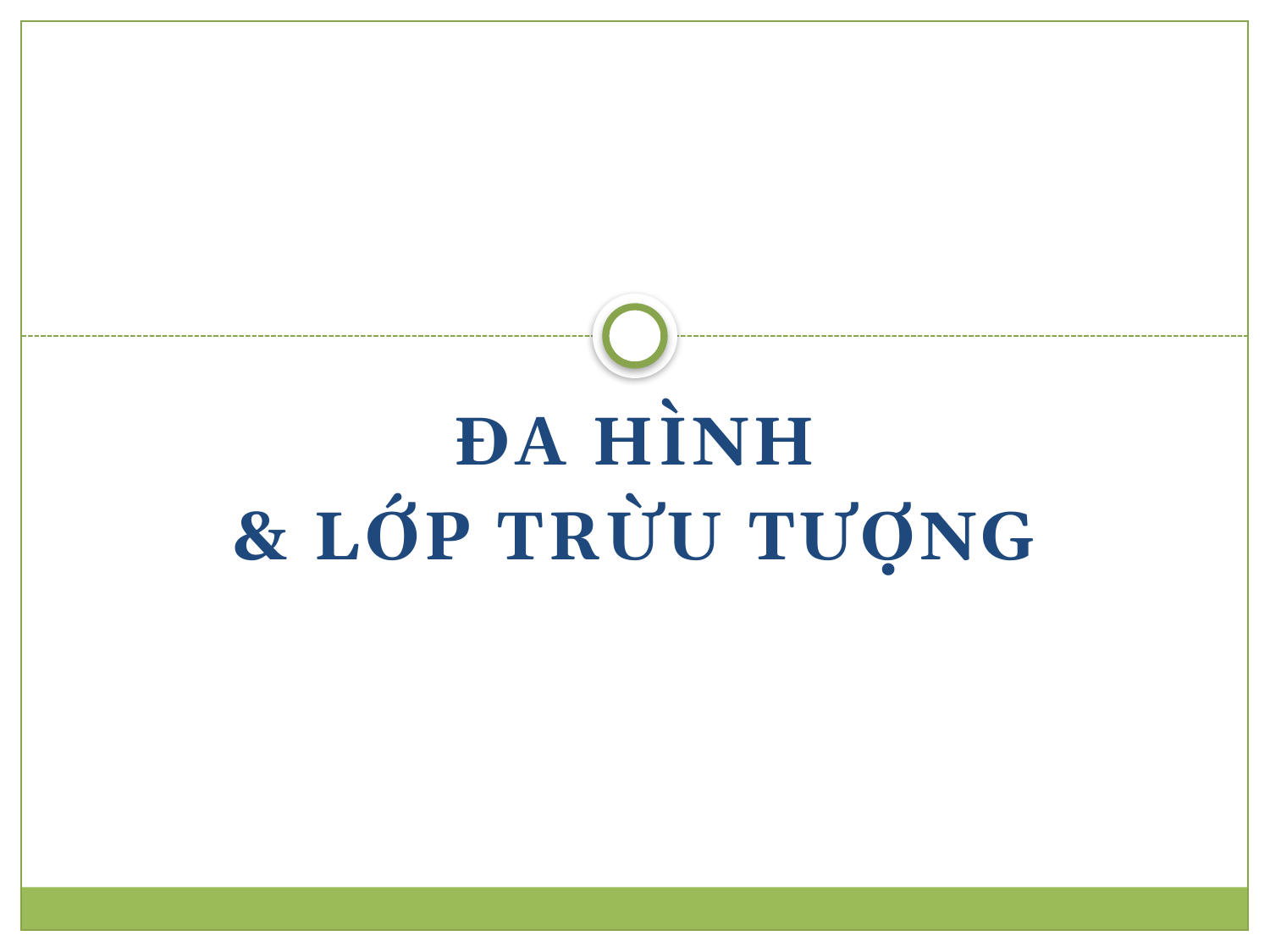

#
ĐA HÌNH
& lỚP TRỪU TƯỢNG